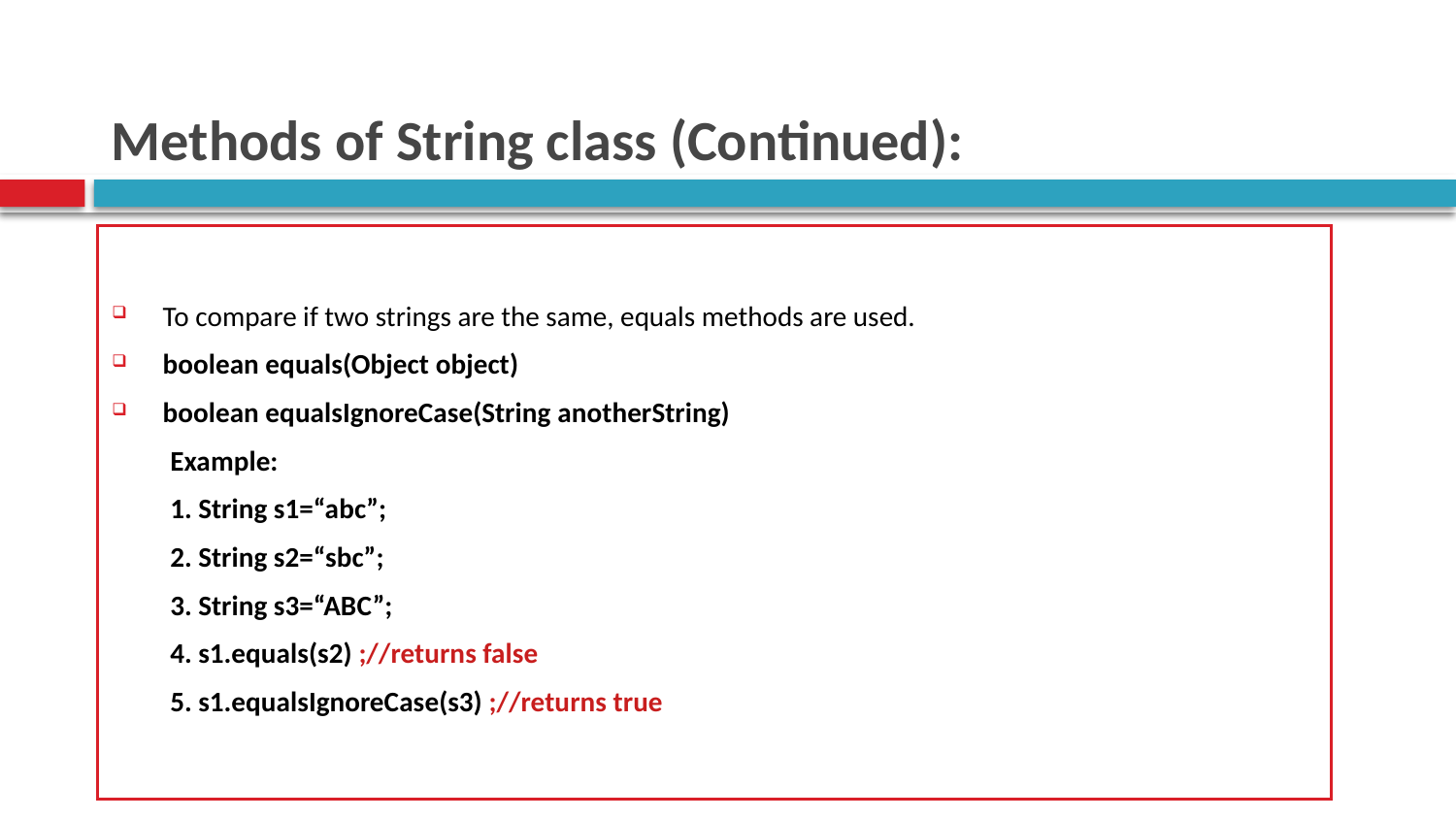

# Methods of String class (Continued):

To compare if two strings are the same, equals methods are used.
boolean equals(Object object)
boolean equalsIgnoreCase(String anotherString)
Example:
1. String s1=“abc”;
2. String s2=“sbc”;
3. String s3=“ABC”;
4. s1.equals(s2) ;//returns false
5. s1.equalsIgnoreCase(s3) ;//returns true